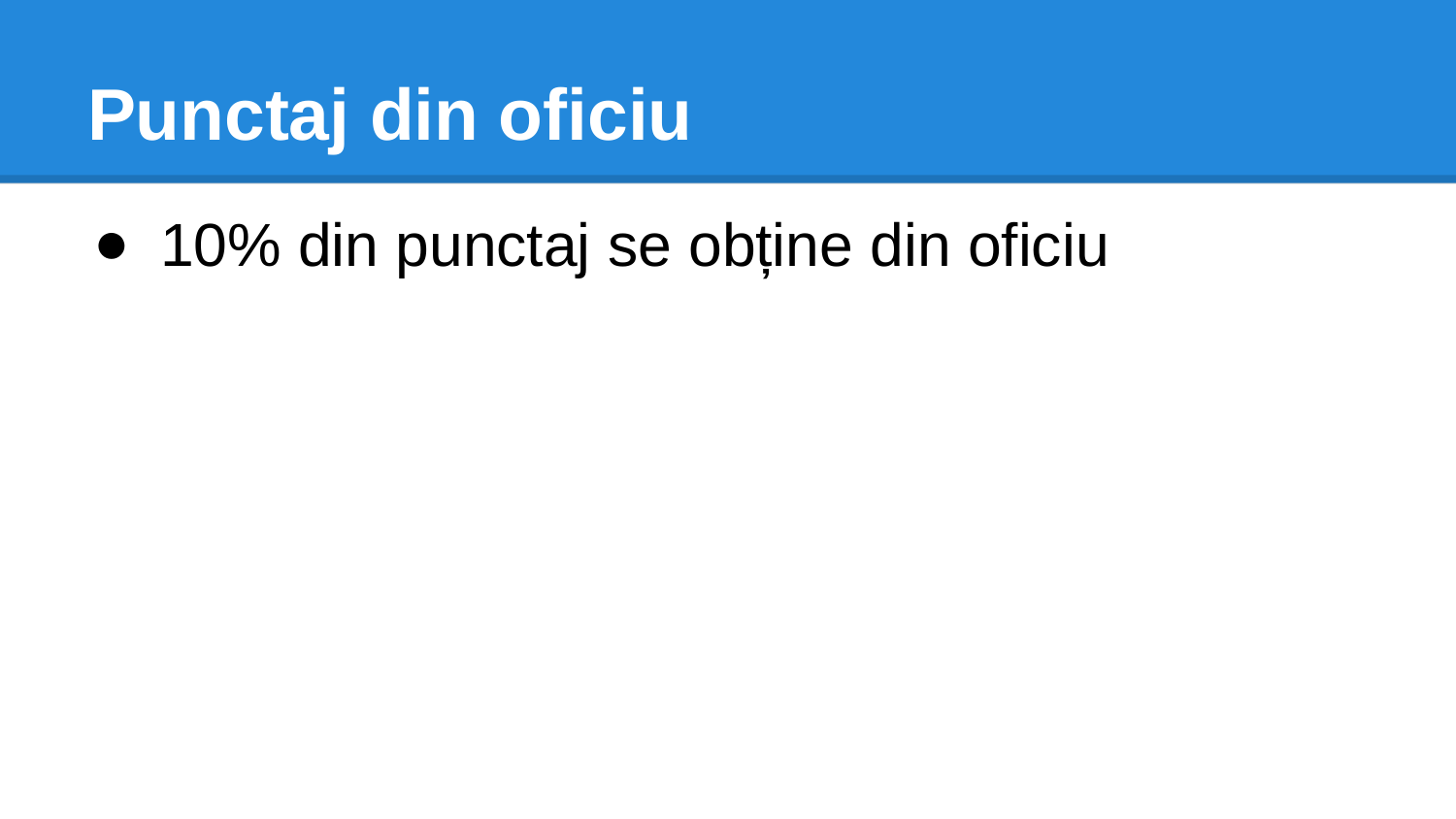

# Punctaj din oficiu
10% din punctaj se obține din oficiu